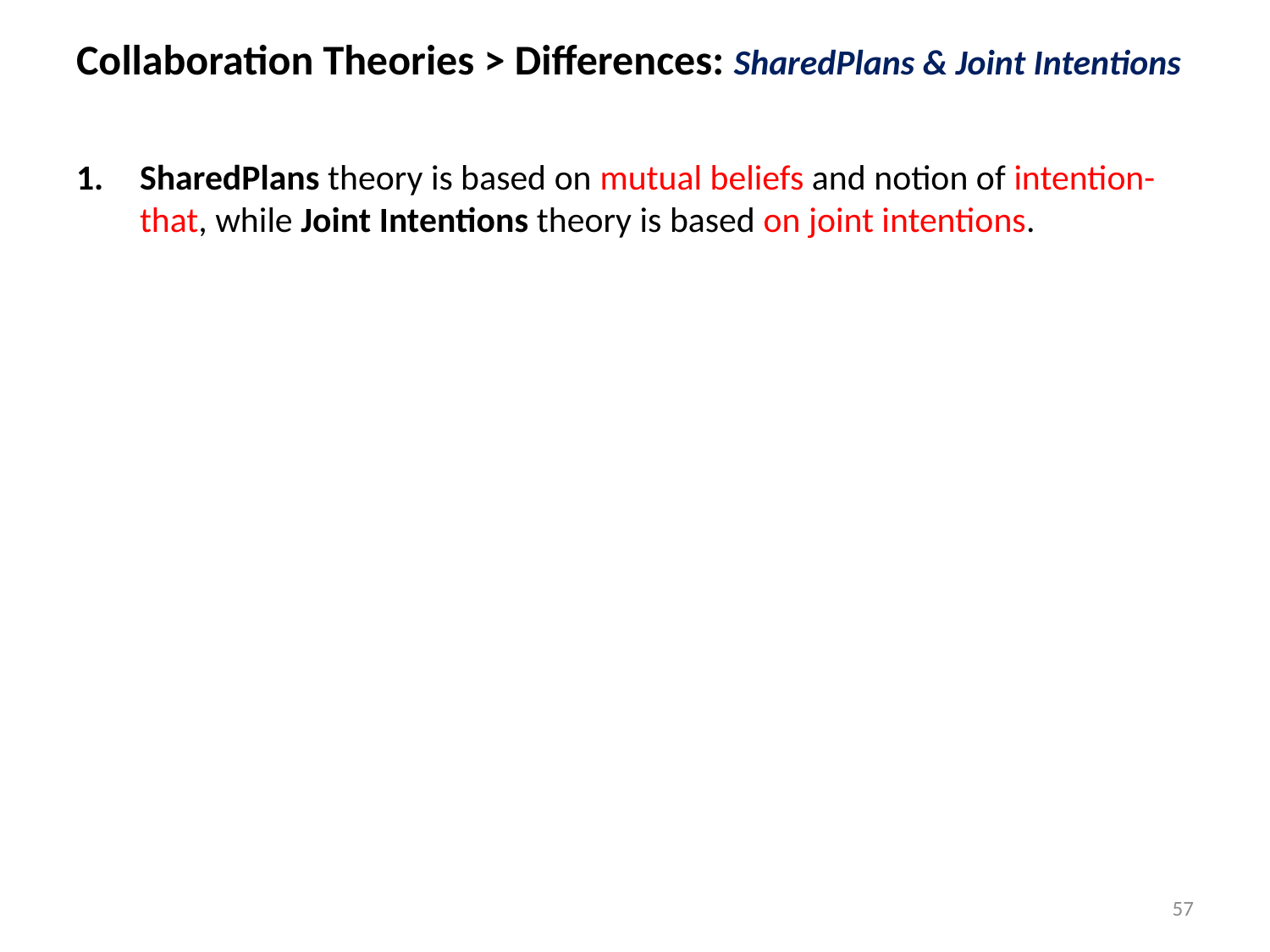

Collaboration Theories > Differences: SharedPlans & Joint Intentions
SharedPlans theory is based on mutual beliefs and notion of intention-that, while Joint Intentions theory is based on joint intentions.
57